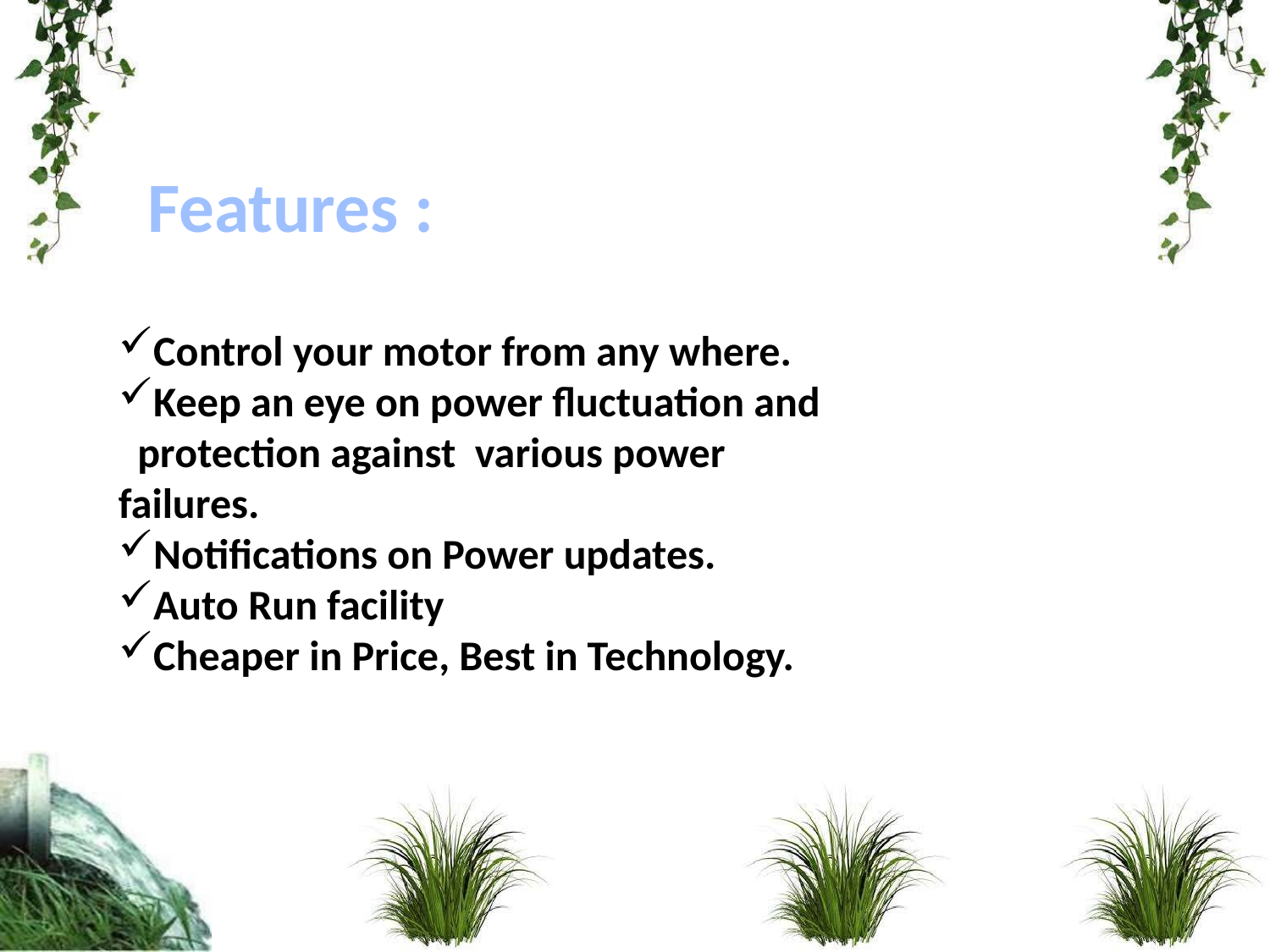

Features :
Control your motor from any where.
Keep an eye on power fluctuation and     protection against  various power failures.
Notifications on Power updates.
Auto Run facility
Cheaper in Price, Best in Technology.